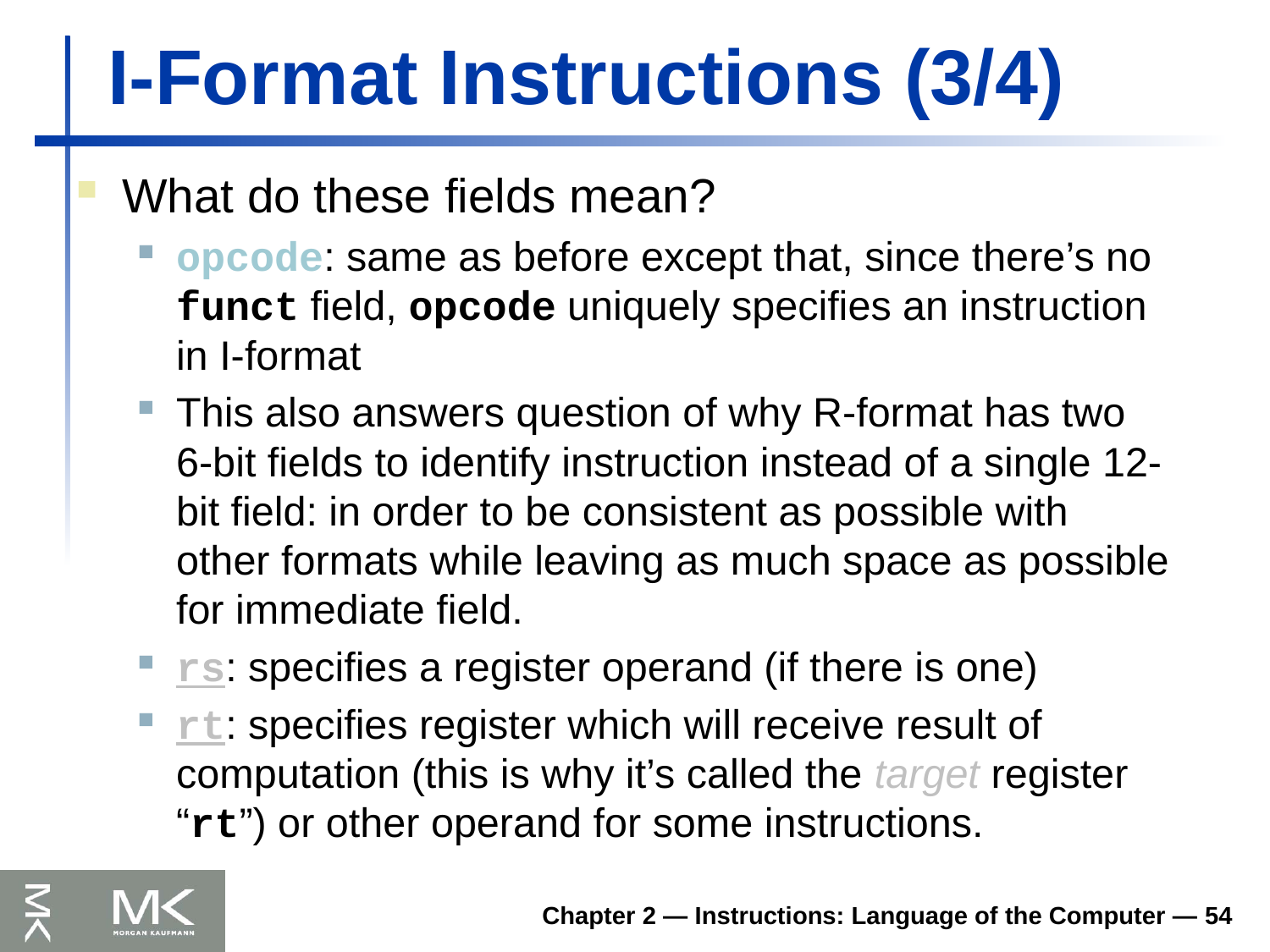

# I-Format Instructions (3/4)
What do these fields mean?
opcode: same as before except that, since there’s no funct field, opcode uniquely specifies an instruction in I-format
This also answers question of why R-format has two 6-bit fields to identify instruction instead of a single 12-bit field: in order to be consistent as possible with other formats while leaving as much space as possible for immediate field.
rs: specifies a register operand (if there is one)
rt: specifies register which will receive result of computation (this is why it’s called the target register “rt”) or other operand for some instructions.
Chapter 2 — Instructions: Language of the Computer — 54